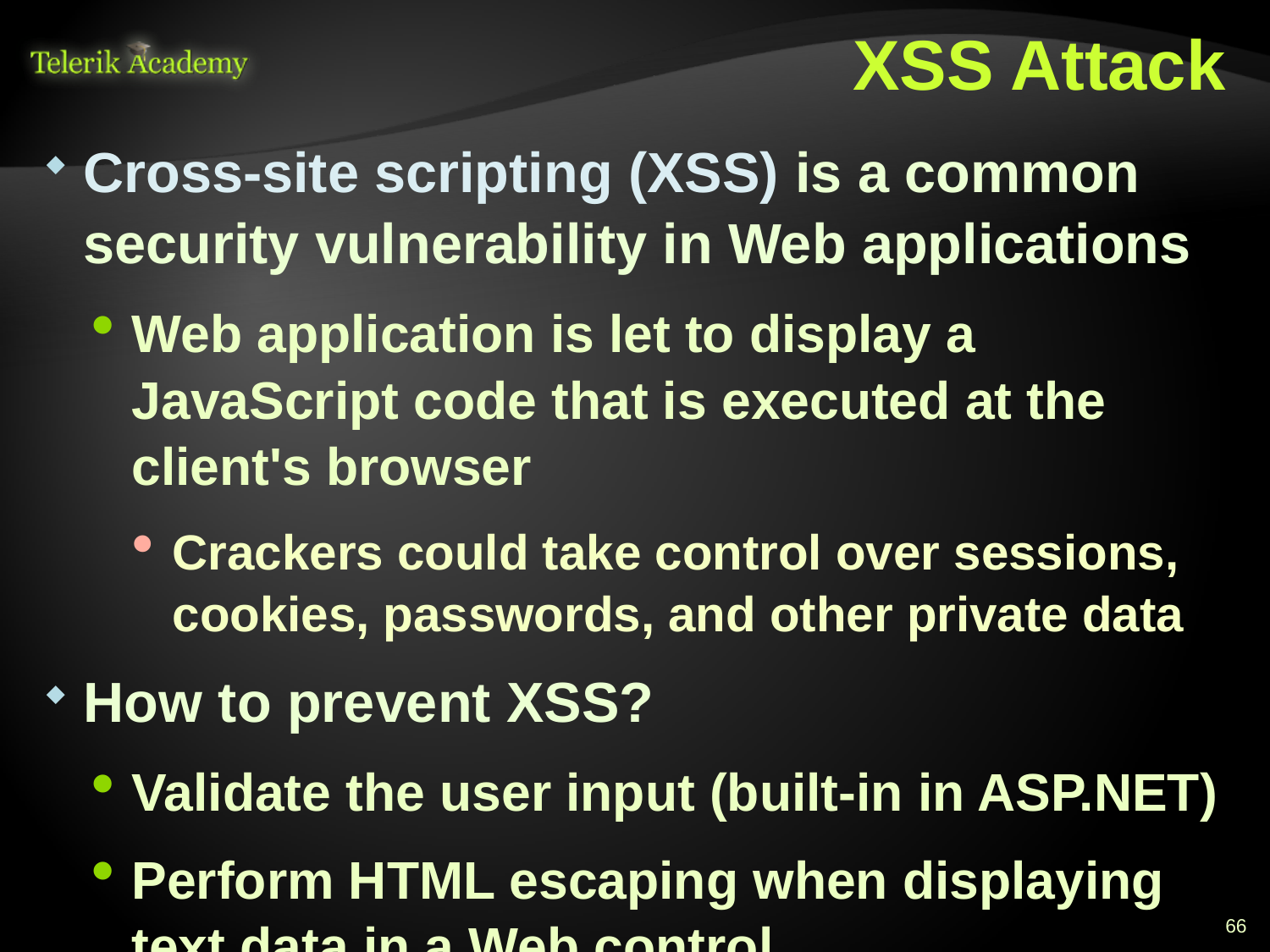

# XSS Attack
Cross-site scripting (XSS) is a common security vulnerability in Web applications
Web application is let to display a JavaScript code that is executed at the client's browser
Crackers could take control over sessions, cookies, passwords, and other private data
How to prevent XSS?
Validate the user input (built-in in ASP.NET)
Perform HTML escaping when displaying text data in a Web control

66